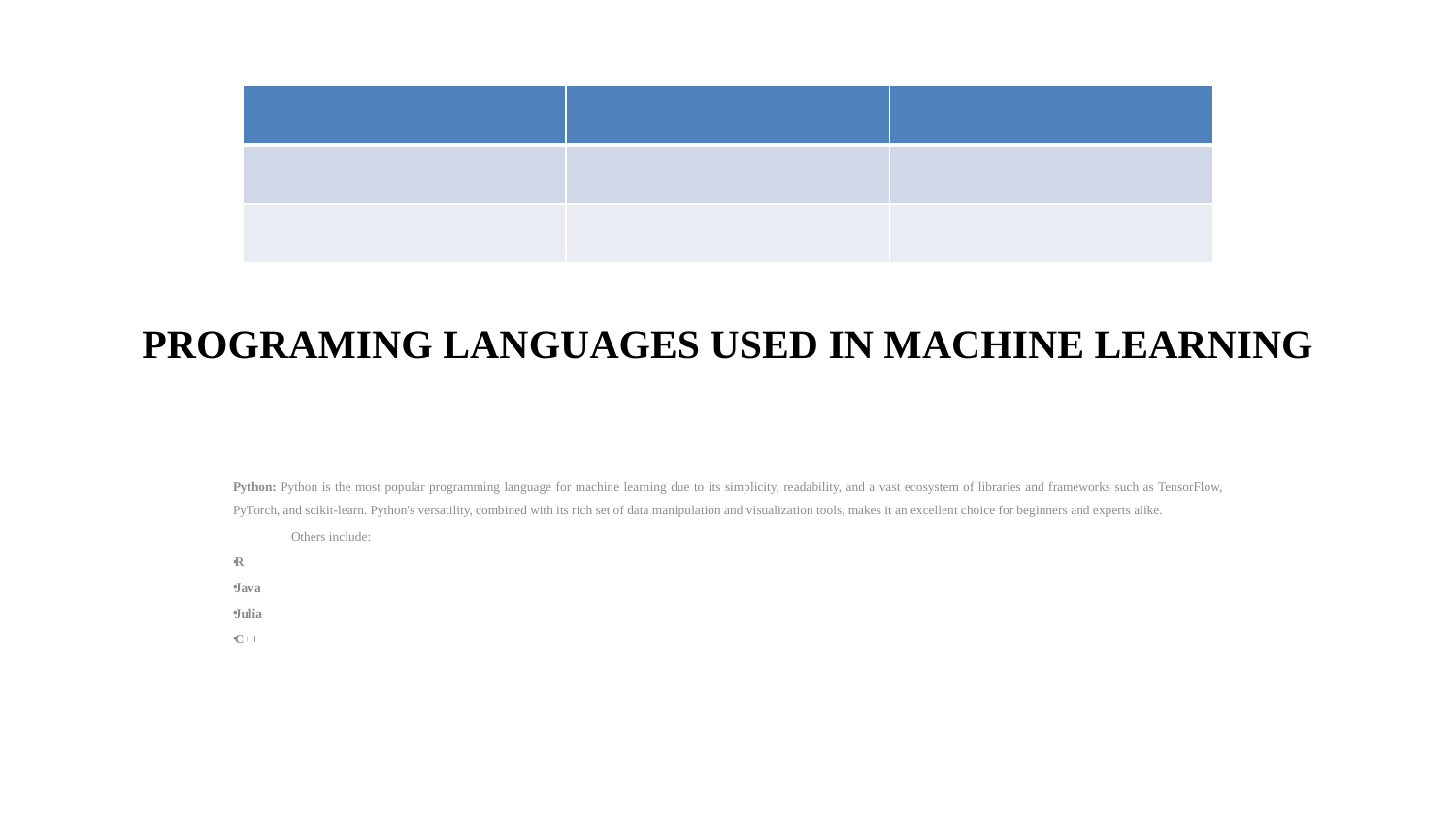

|  |  |  |
| --- | --- | --- |
|  |  |  |
|  |  |  |
# PROGRAMING LANGUAGES USED IN MACHINE LEARNING
Python: Python is the most popular programming language for machine learning due to its simplicity, readability, and a vast ecosystem of libraries and frameworks such as TensorFlow, PyTorch, and scikit-learn. Python's versatility, combined with its rich set of data manipulation and visualization tools, makes it an excellent choice for beginners and experts alike.
	Others include:
R
Java
Julia
C++